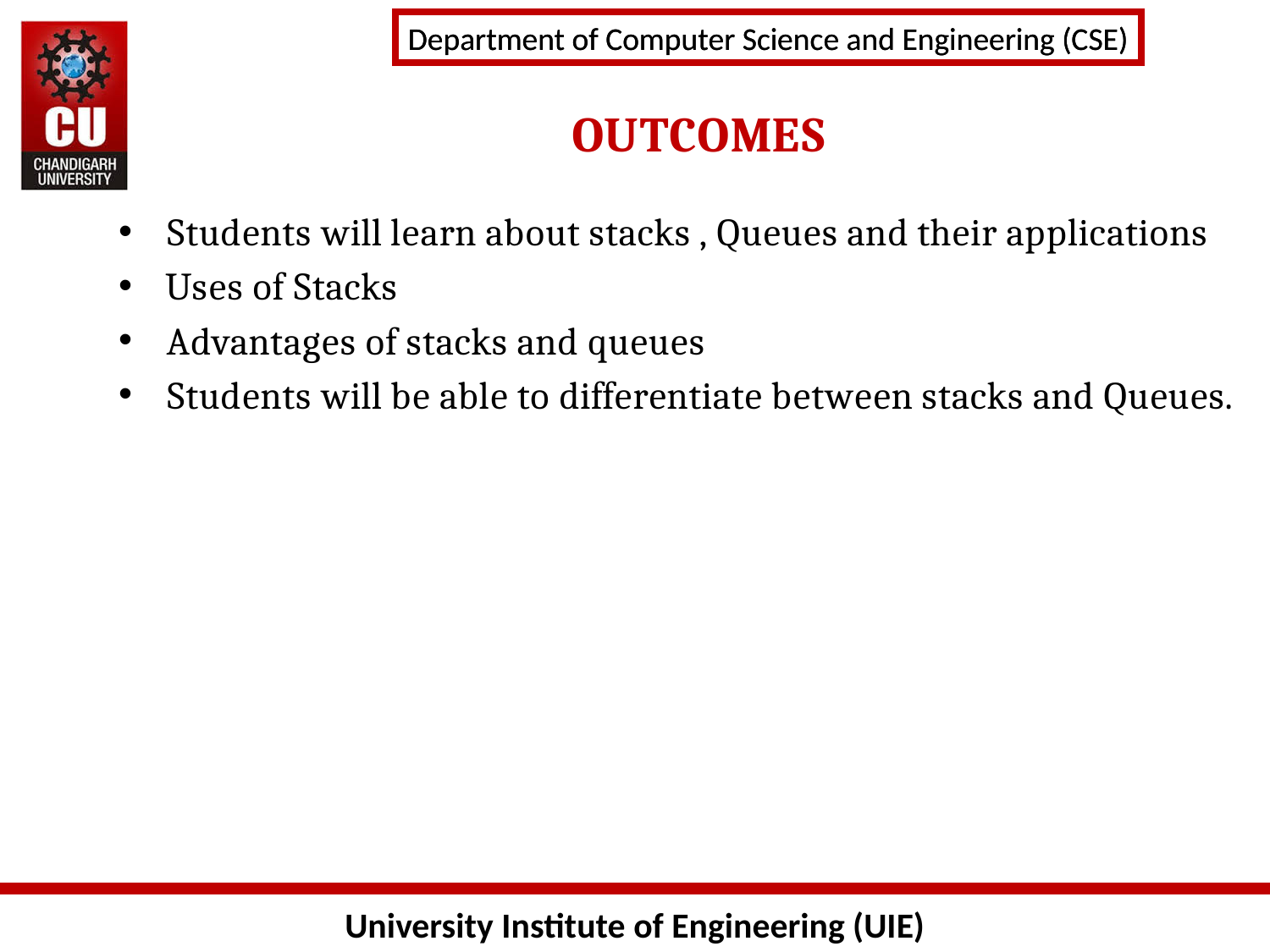

OUTCOMES
Students will learn about stacks , Queues and their applications
Uses of Stacks
Advantages of stacks and queues
Students will be able to differentiate between stacks and Queues.